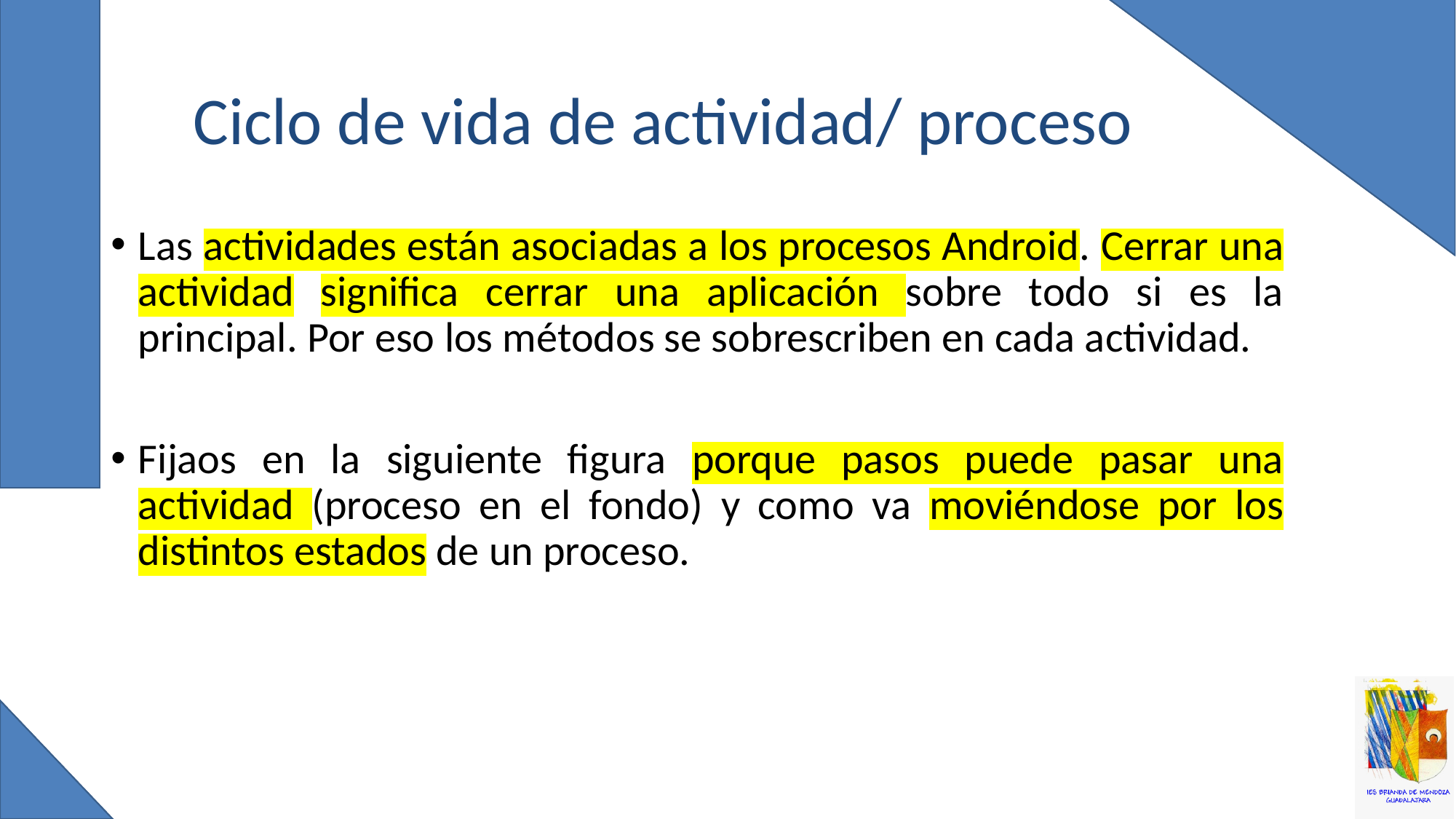

# Ciclo de vida de actividad/ proceso
Las actividades están asociadas a los procesos Android. Cerrar una actividad significa cerrar una aplicación sobre todo si es la principal. Por eso los métodos se sobrescriben en cada actividad.

Fijaos en la siguiente figura porque pasos puede pasar una actividad (proceso en el fondo) y como va moviéndose por los distintos estados de un proceso.